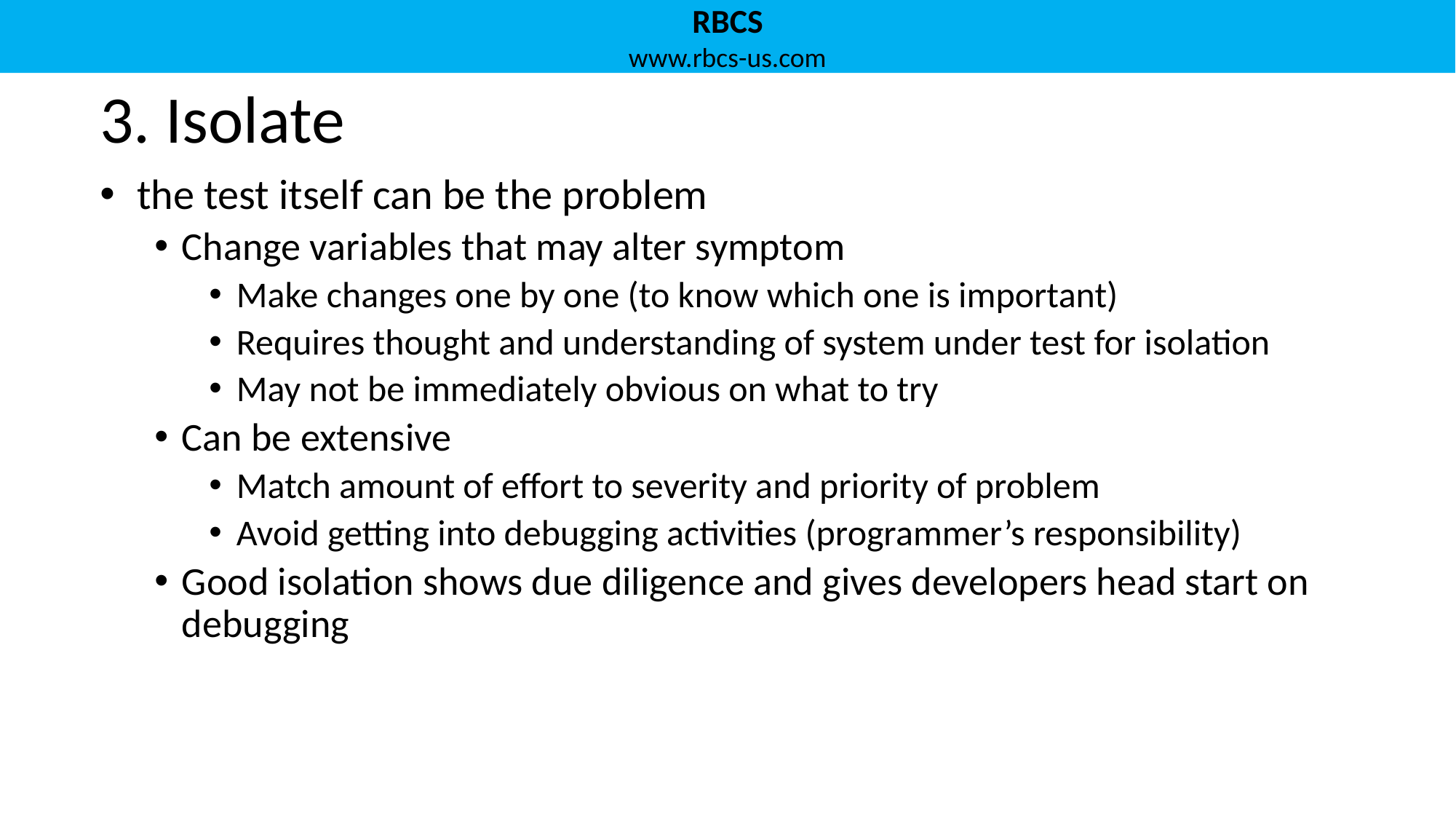

# 3. Isolate
 the test itself can be the problem
Change variables that may alter symptom
Make changes one by one (to know which one is important)
Requires thought and understanding of system under test for isolation
May not be immediately obvious on what to try
Can be extensive
Match amount of effort to severity and priority of problem
Avoid getting into debugging activities (programmer’s responsibility)
Good isolation shows due diligence and gives developers head start on debugging